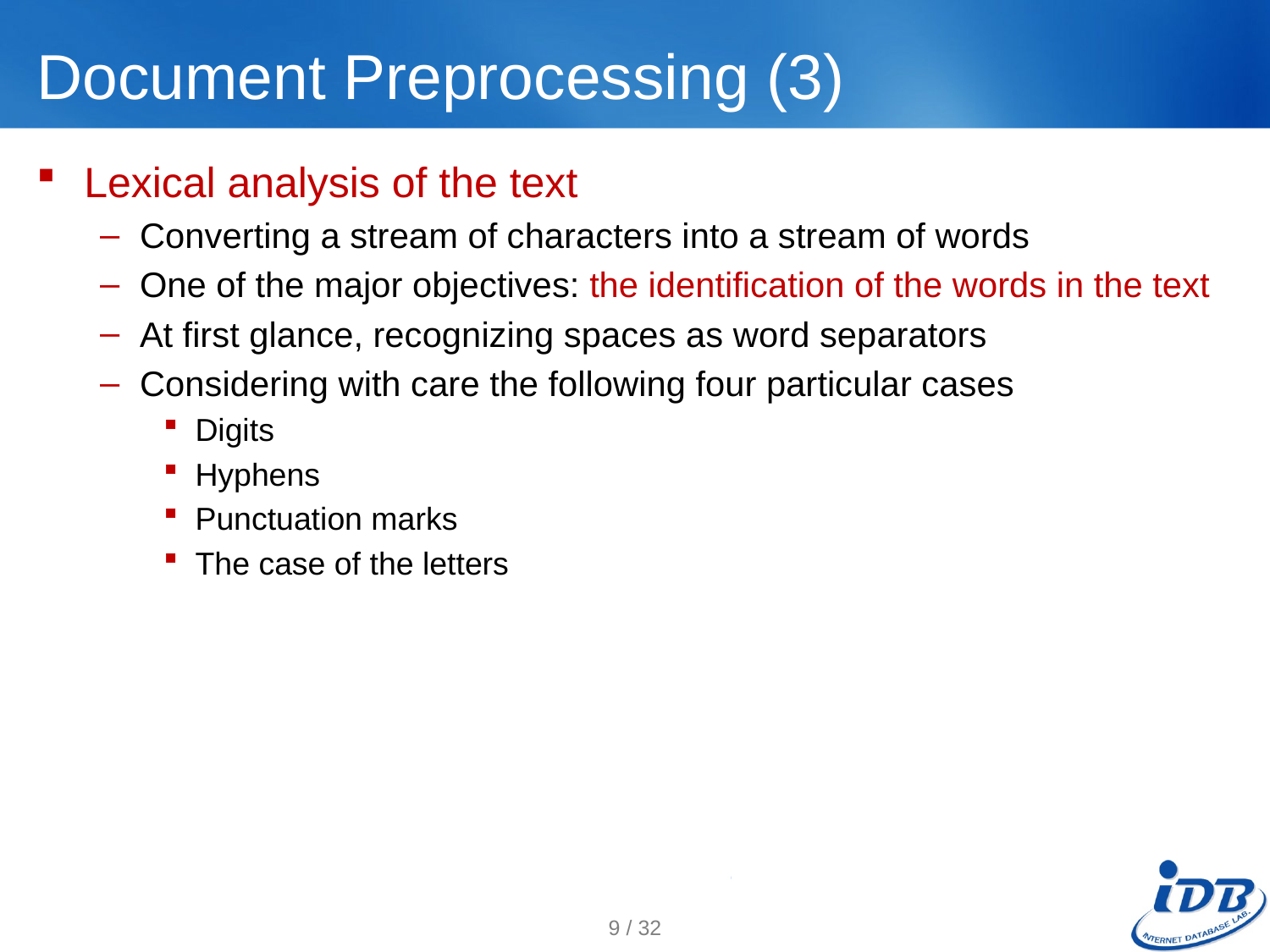

# Document Preprocessing (3)
Lexical analysis of the text
Converting a stream of characters into a stream of words
One of the major objectives: the identification of the words in the text
At first glance, recognizing spaces as word separators
Considering with care the following four particular cases
Digits
Hyphens
Punctuation marks
The case of the letters
9 / 32